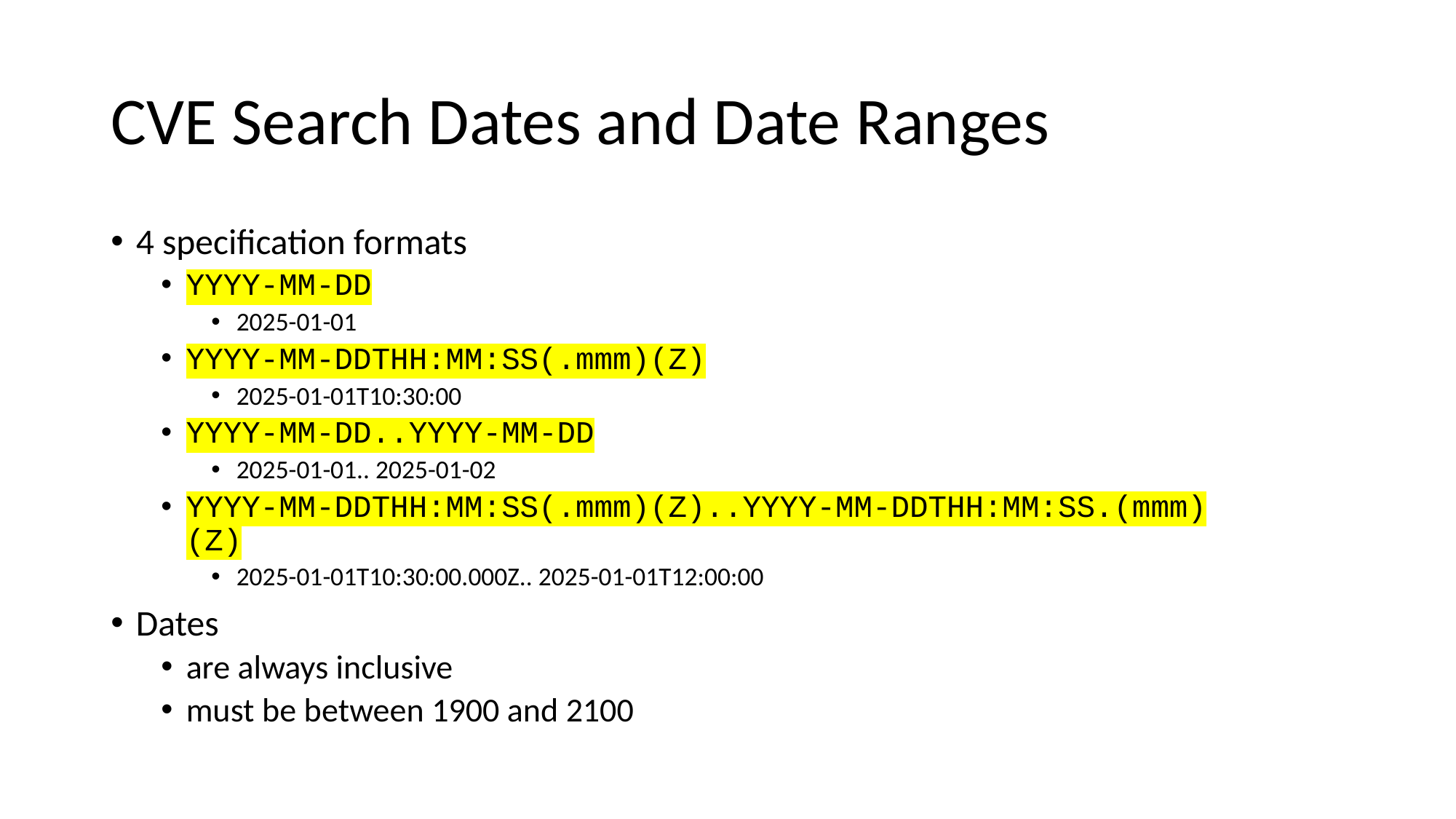

# CVE Search Dates and Date Ranges
4 specification formats
YYYY-MM-DD
2025-01-01
YYYY-MM-DDTHH:MM:SS(.mmm)(Z)
2025-01-01T10:30:00
YYYY-MM-DD..YYYY-MM-DD
2025-01-01.. 2025-01-02
YYYY-MM-DDTHH:MM:SS(.mmm)(Z)..YYYY-MM-DDTHH:MM:SS.(mmm)(Z)
2025-01-01T10:30:00.000Z.. 2025-01-01T12:00:00
Dates
are always inclusive
must be between 1900 and 2100